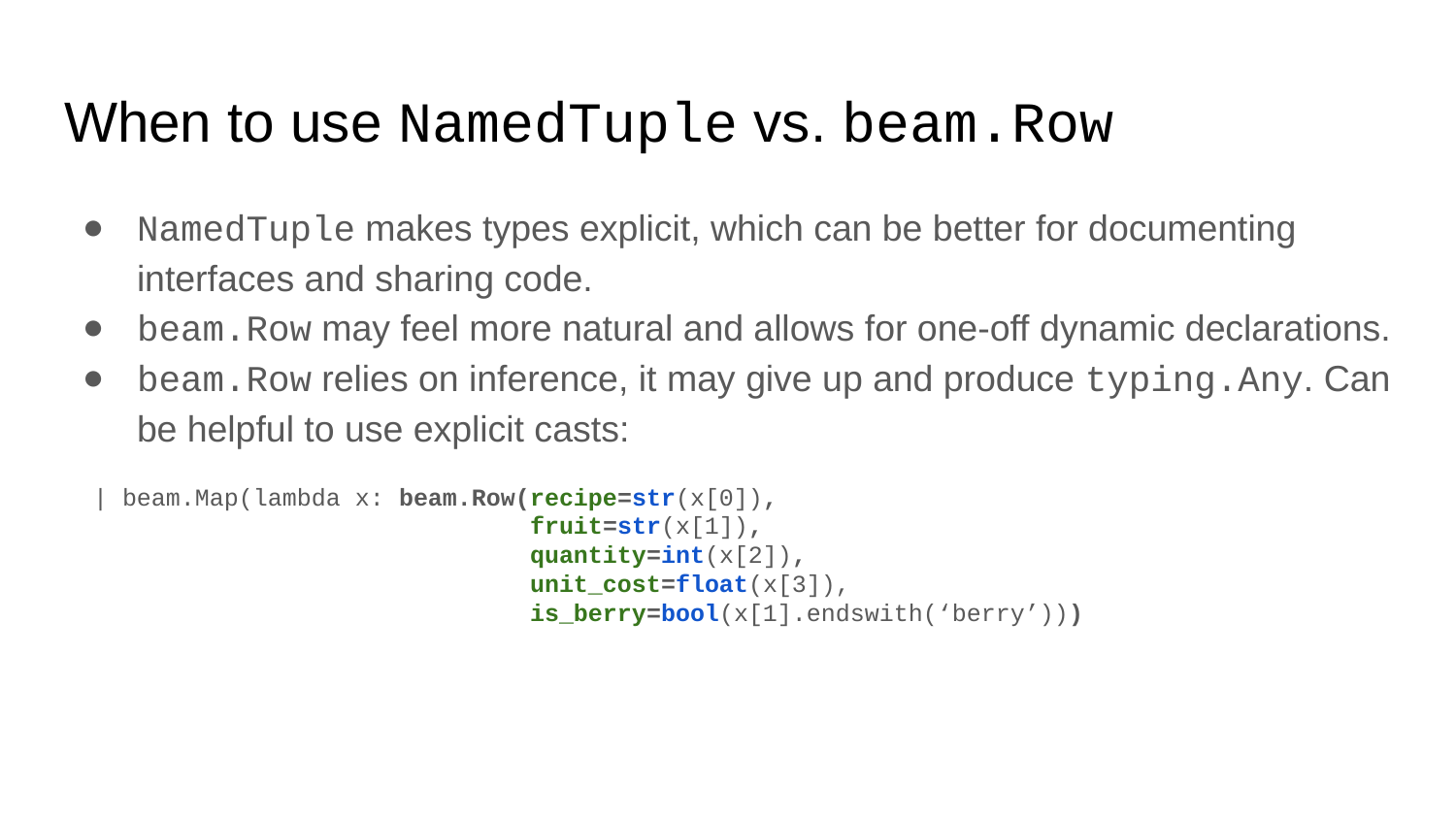

# When to use NamedTuple vs. beam.Row
NamedTuple makes types explicit, which can be better for documenting interfaces and sharing code.
beam.Row may feel more natural and allows for one-off dynamic declarations.
beam.Row relies on inference, it may give up and produce typing.Any. Can be helpful to use explicit casts:
  | beam.Map(lambda x: beam.Row(recipe=str(x[0]),
                                fruit=str(x[1]),
                                quantity=int(x[2]),
                                unit_cost=float(x[3]),
                                is_berry=bool(x[1].endswith(‘berry’)))